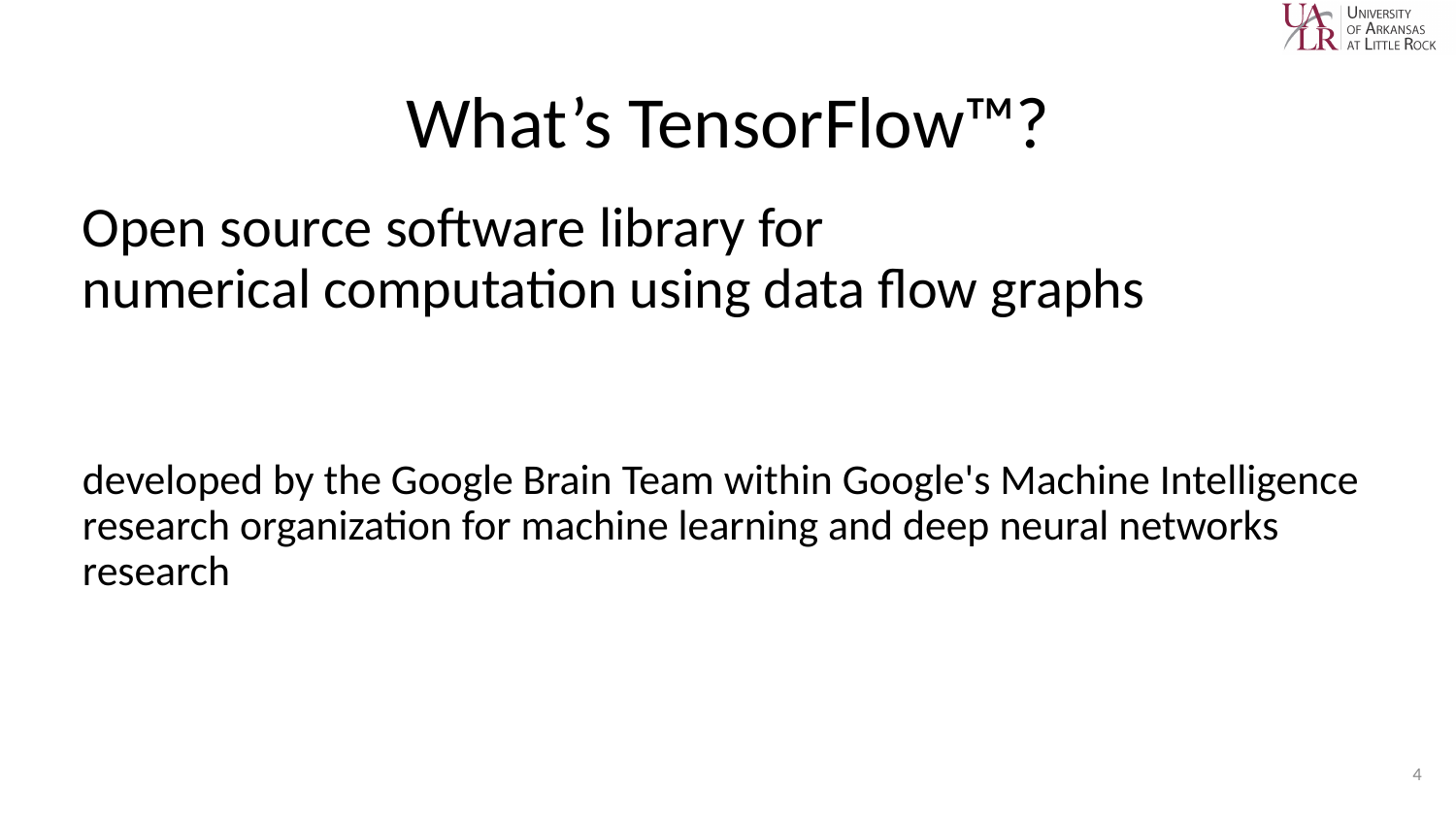

# What’s TensorFlow™?
Open source software library for
numerical computation using data flow graphs

developed by the Google Brain Team within Google's Machine Intelligence research organization for machine learning and deep neural networks research

4